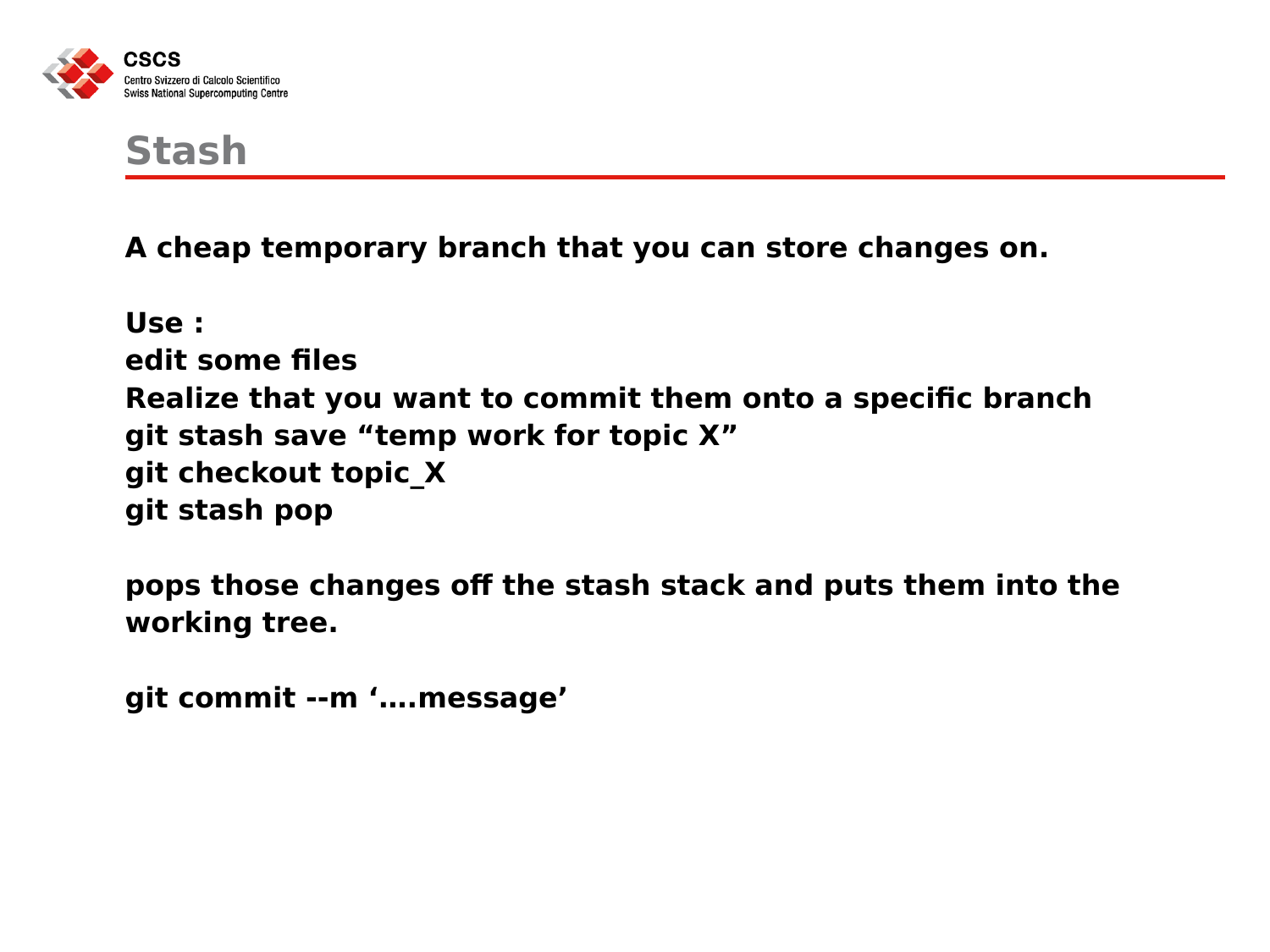

# Stash
A cheap temporary branch that you can store changes on.

Use :
edit some files
Realize that you want to commit them onto a specific branch
git stash save “temp work for topic X”
git checkout topic_X
git stash pop

pops those changes off the stash stack and puts them into the working tree.

git commit --m ‘….message’